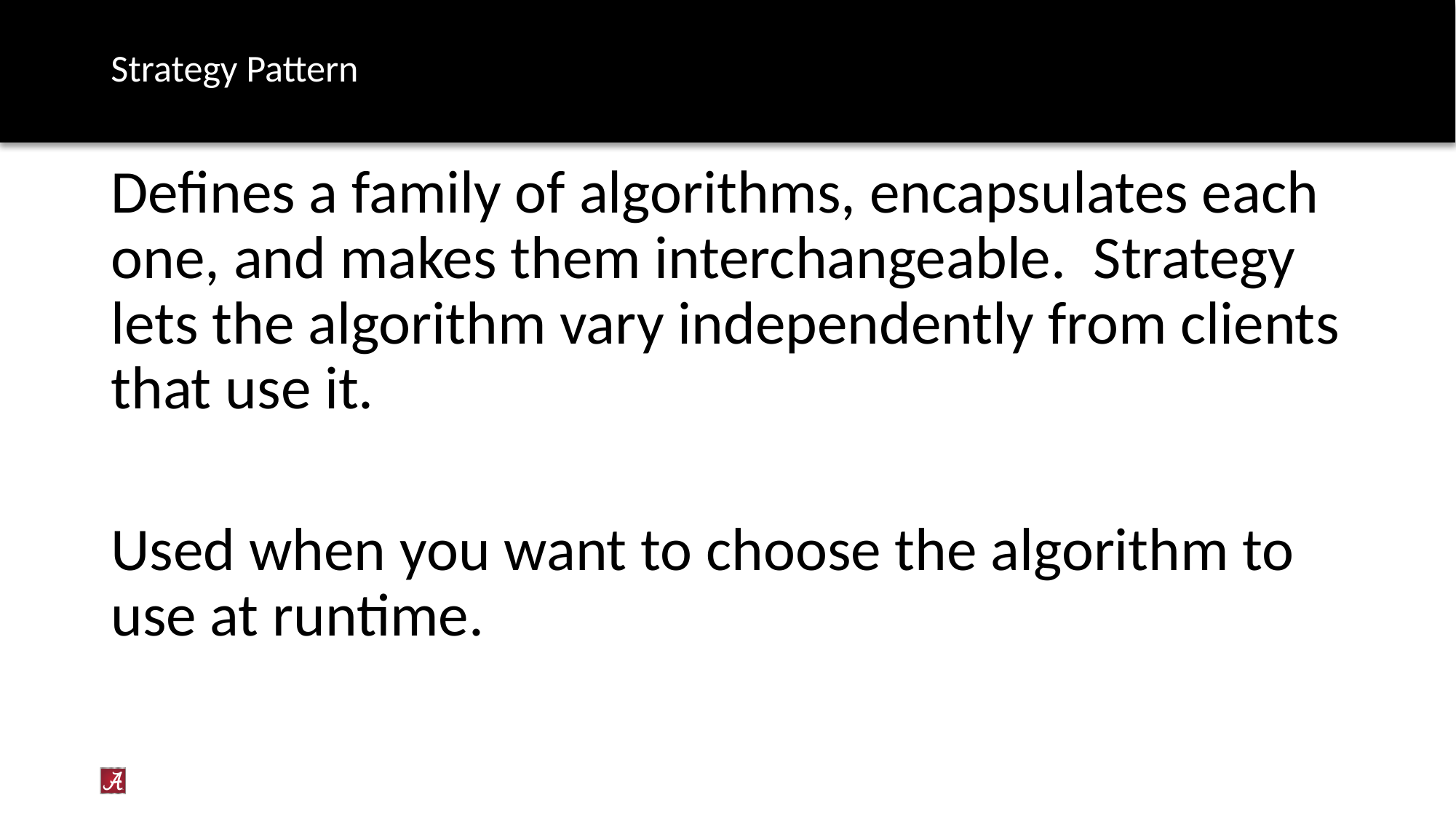

# Strategy Pattern
Defines a family of algorithms, encapsulates each one, and makes them interchangeable.  Strategy lets the algorithm vary independently from clients that use it.

Used when you want to choose the algorithm to use at runtime.